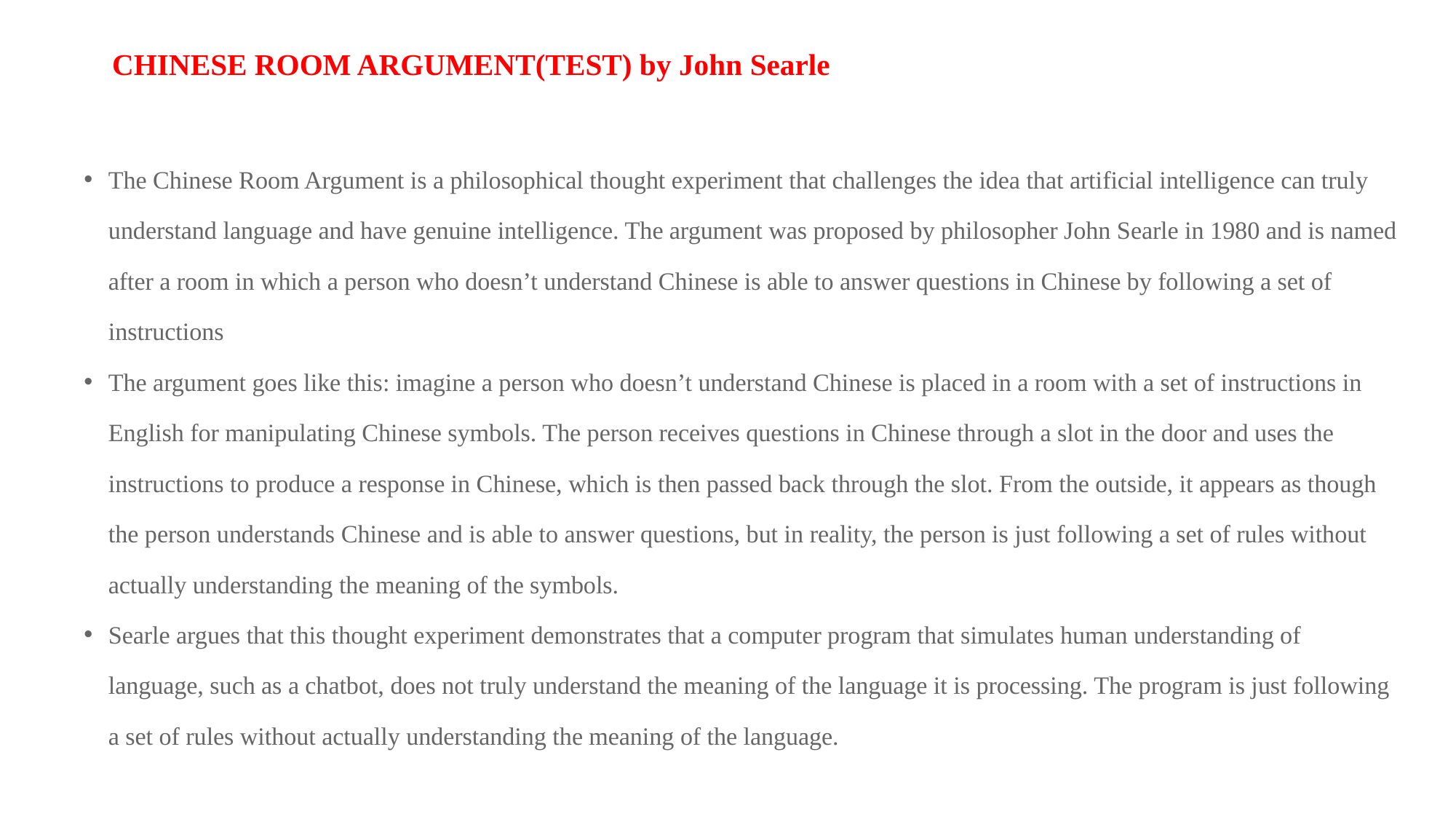

# CHINESE ROOM ARGUMENT(TEST) by John Searle
The Chinese Room Argument is a philosophical thought experiment that challenges the idea that artificial intelligence can truly understand language and have genuine intelligence. The argument was proposed by philosopher John Searle in 1980 and is named after a room in which a person who doesn’t understand Chinese is able to answer questions in Chinese by following a set of instructions
The argument goes like this: imagine a person who doesn’t understand Chinese is placed in a room with a set of instructions in English for manipulating Chinese symbols. The person receives questions in Chinese through a slot in the door and uses the instructions to produce a response in Chinese, which is then passed back through the slot. From the outside, it appears as though the person understands Chinese and is able to answer questions, but in reality, the person is just following a set of rules without actually understanding the meaning of the symbols.
Searle argues that this thought experiment demonstrates that a computer program that simulates human understanding of language, such as a chatbot, does not truly understand the meaning of the language it is processing. The program is just following a set of rules without actually understanding the meaning of the language.